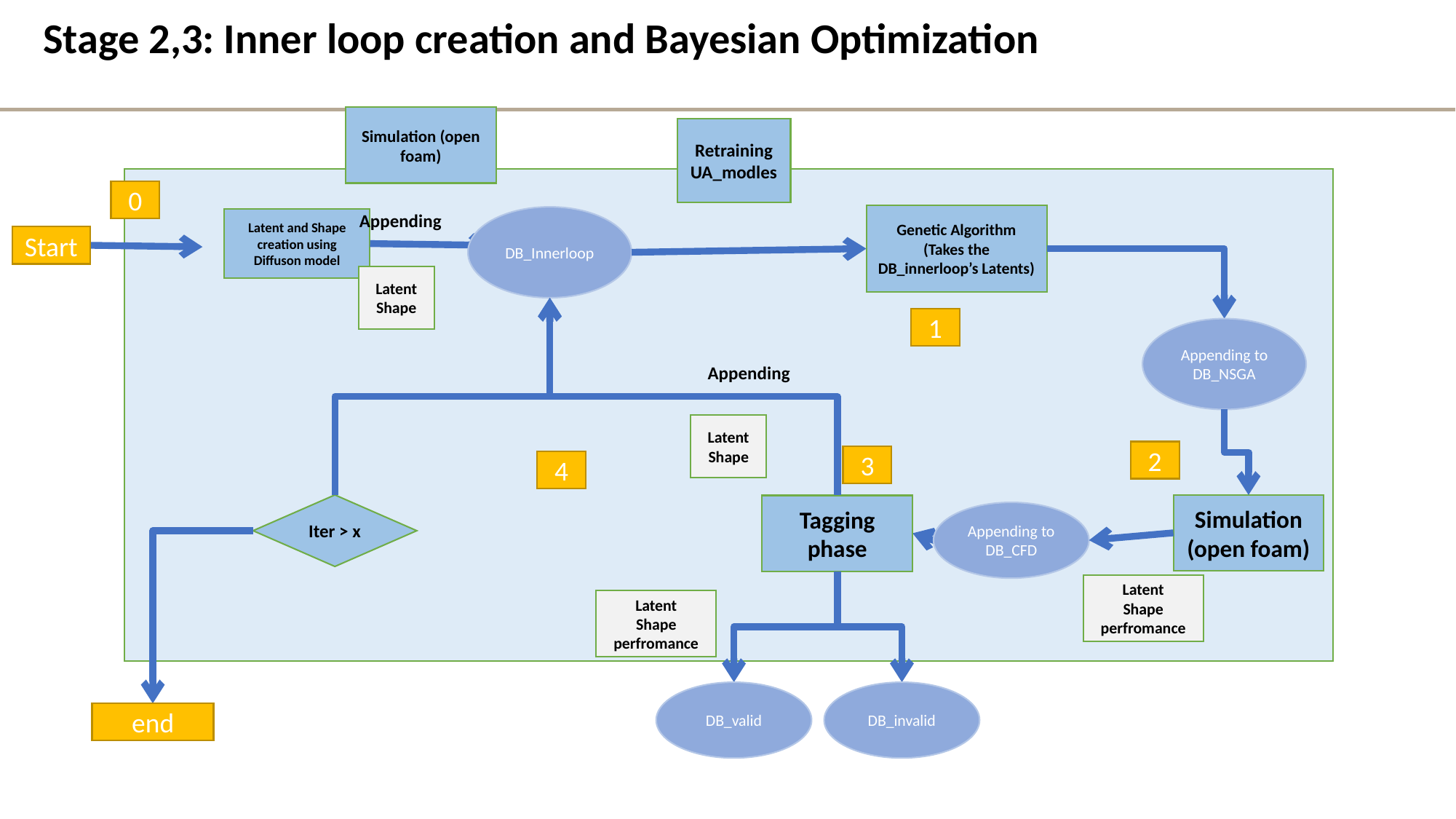

Stage 2,3: Inner loop creation and Bayesian Optimization
Simulation (open foam)
Retraining
UA_modles

Genetic Algorithm
(Takes the DB_innerloop’s Latents)
Latent and Shape creation using Diffuson model
Iter > x
Simulation (open foam)
Tagging
phase
Latent
Shape
perfromance
0
Appending
DB_Innerloop
Start
Latent
Shape
1
Appending to
DB_NSGA
Appending
Latent
Shape
2
3
4
Appending to
DB_CFD
Latent
Shape
perfromance
DB_valid
DB_invalid
end